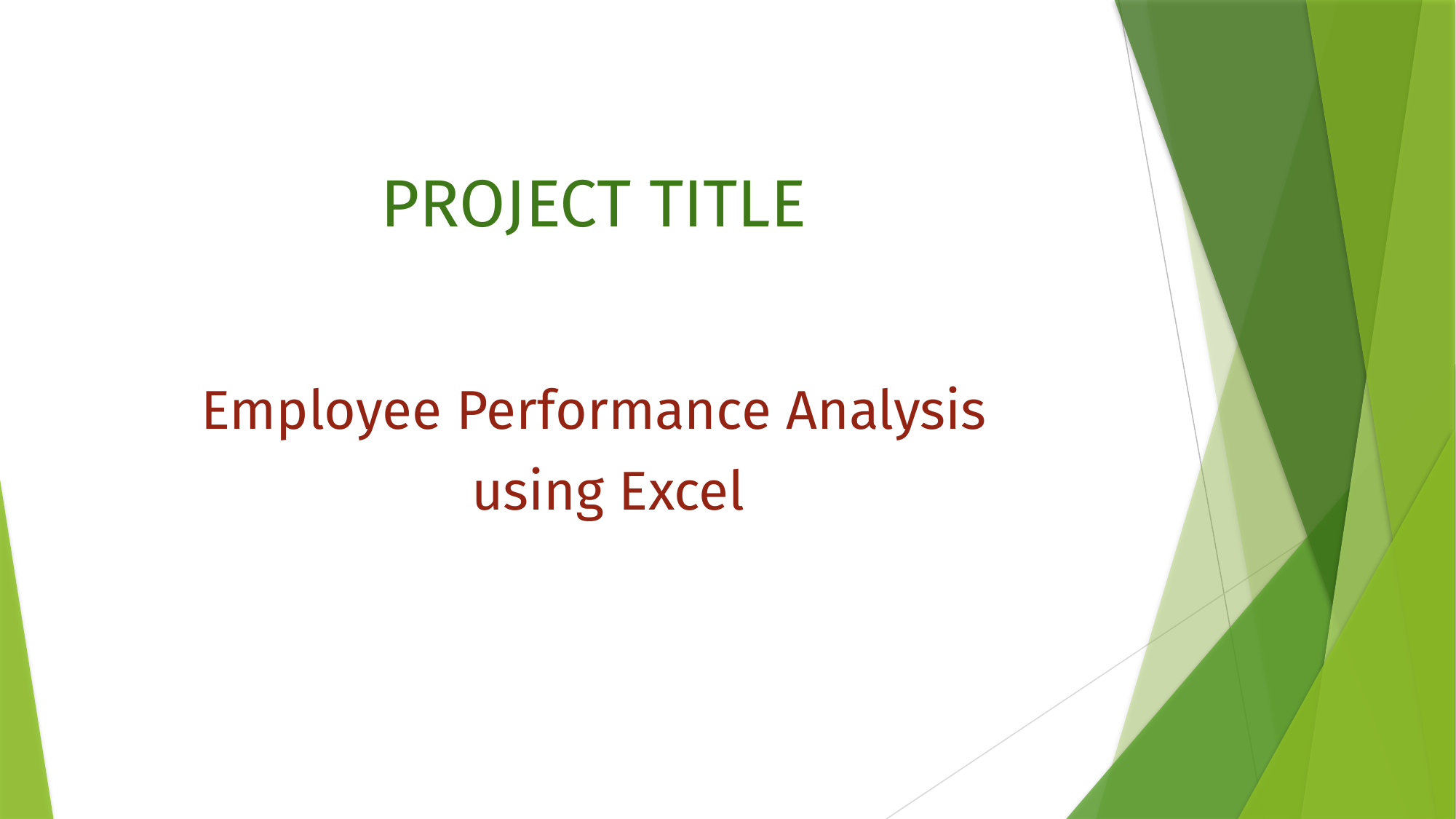

# PROJECT TITLE

Employee Performance Analysis
  using Excel